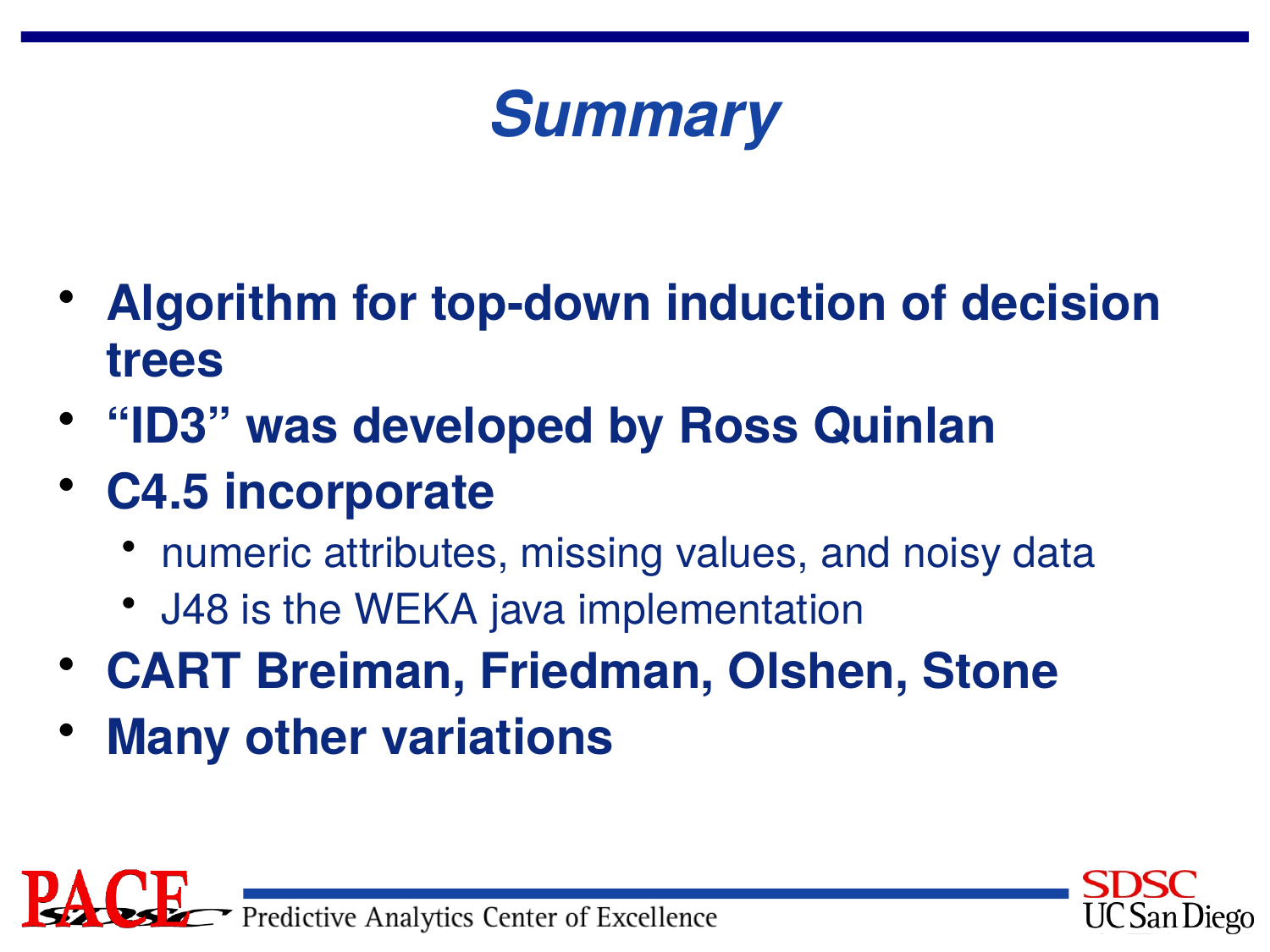

# Summary
Algorithm for top-down induction of decision trees
“ID3” was developed by Ross Quinlan
C4.5 incorporate
numeric attributes, missing values, and noisy data
J48 is the WEKA java implementation
CART Breiman, Friedman, Olshen, Stone
Many other variations